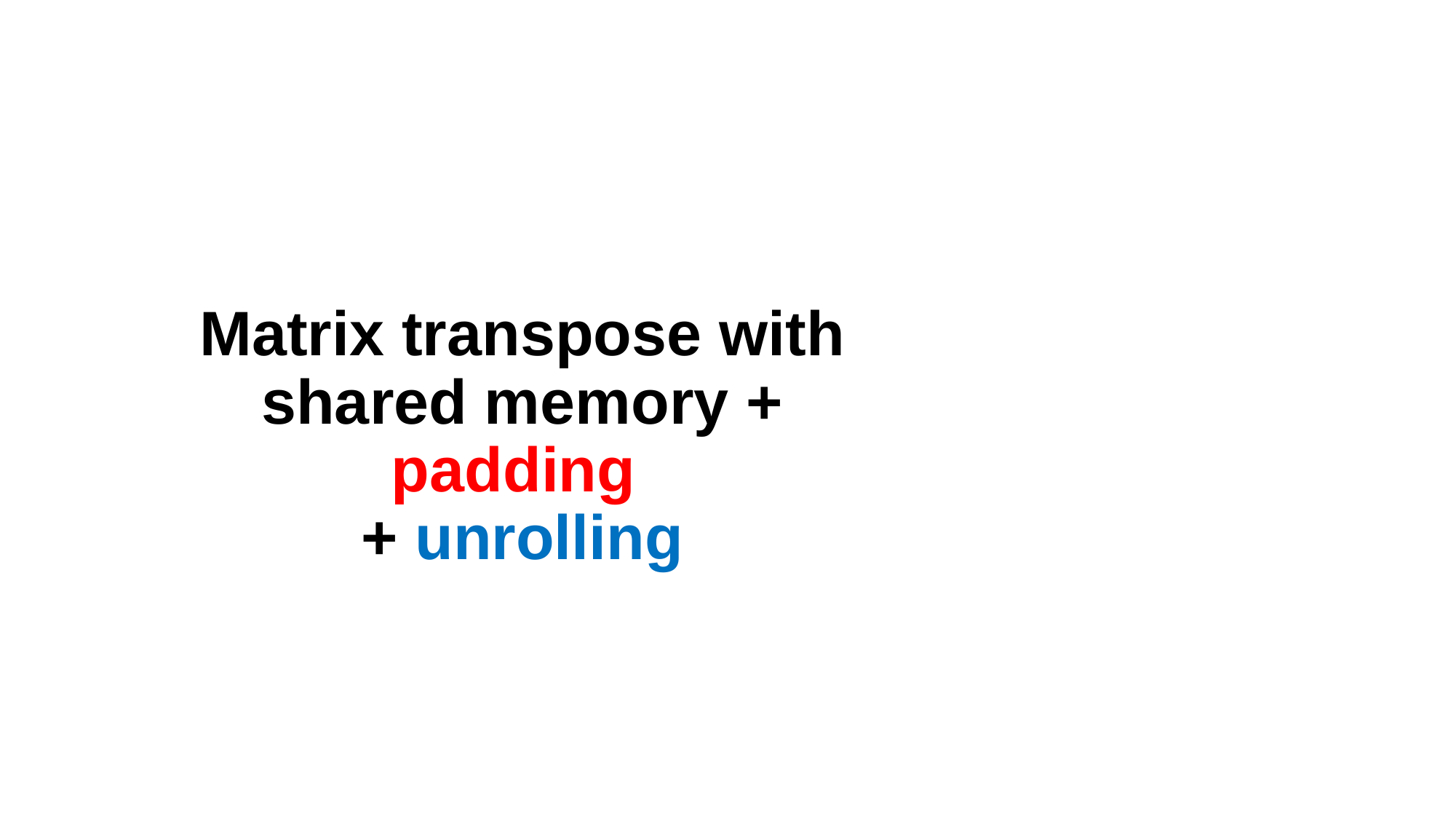

# Matrix transpose with shared memory + padding + unrolling